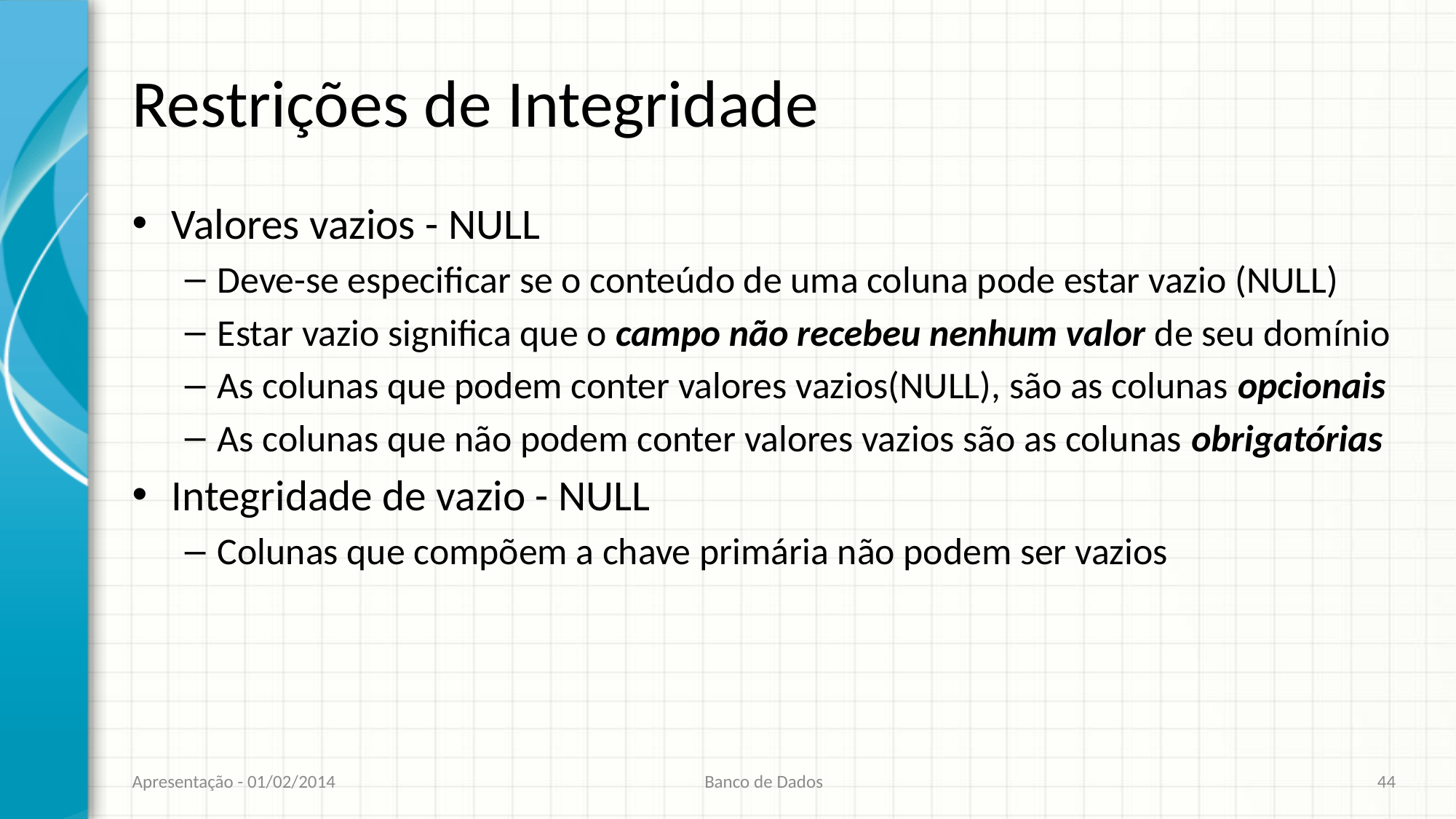

# Restrições de Integridade
Valores vazios - NULL
Deve-se especificar se o conteúdo de uma coluna pode estar vazio (NULL)
Estar vazio significa que o campo não recebeu nenhum valor de seu domínio
As colunas que podem conter valores vazios(NULL), são as colunas opcionais
As colunas que não podem conter valores vazios são as colunas obrigatórias
Integridade de vazio - NULL
Colunas que compõem a chave primária não podem ser vazios
Apresentação - 01/02/2014
Banco de Dados
44